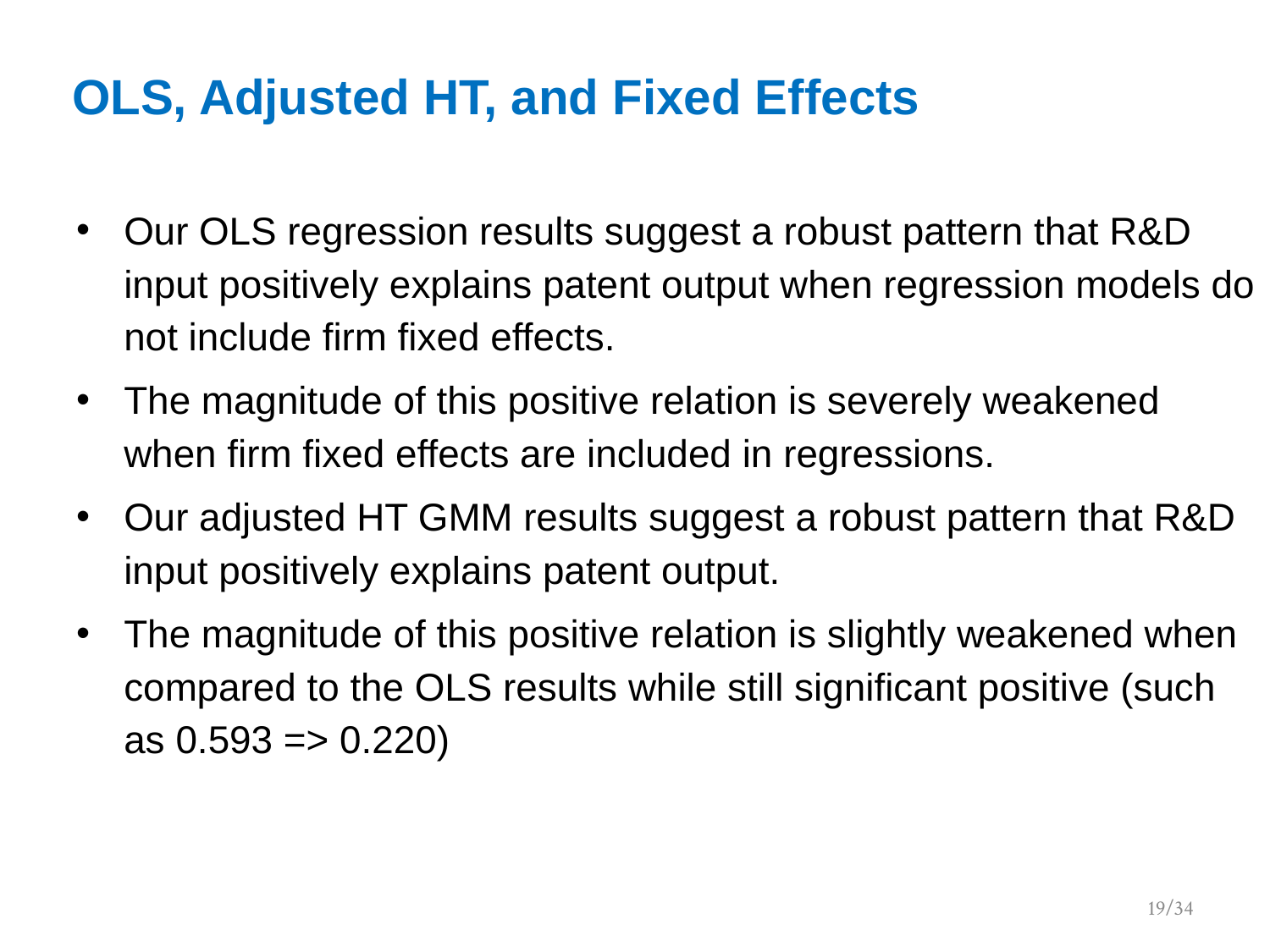

# OLS, Adjusted HT, and Fixed Effects

Our OLS regression results suggest a robust pattern that R&D input positively explains patent output when regression models do not include firm fixed effects.
The magnitude of this positive relation is severely weakened when firm fixed effects are included in regressions.
Our adjusted HT GMM results suggest a robust pattern that R&D input positively explains patent output.
The magnitude of this positive relation is slightly weakened when compared to the OLS results while still significant positive (such as 0.593 => 0.220)
19/34